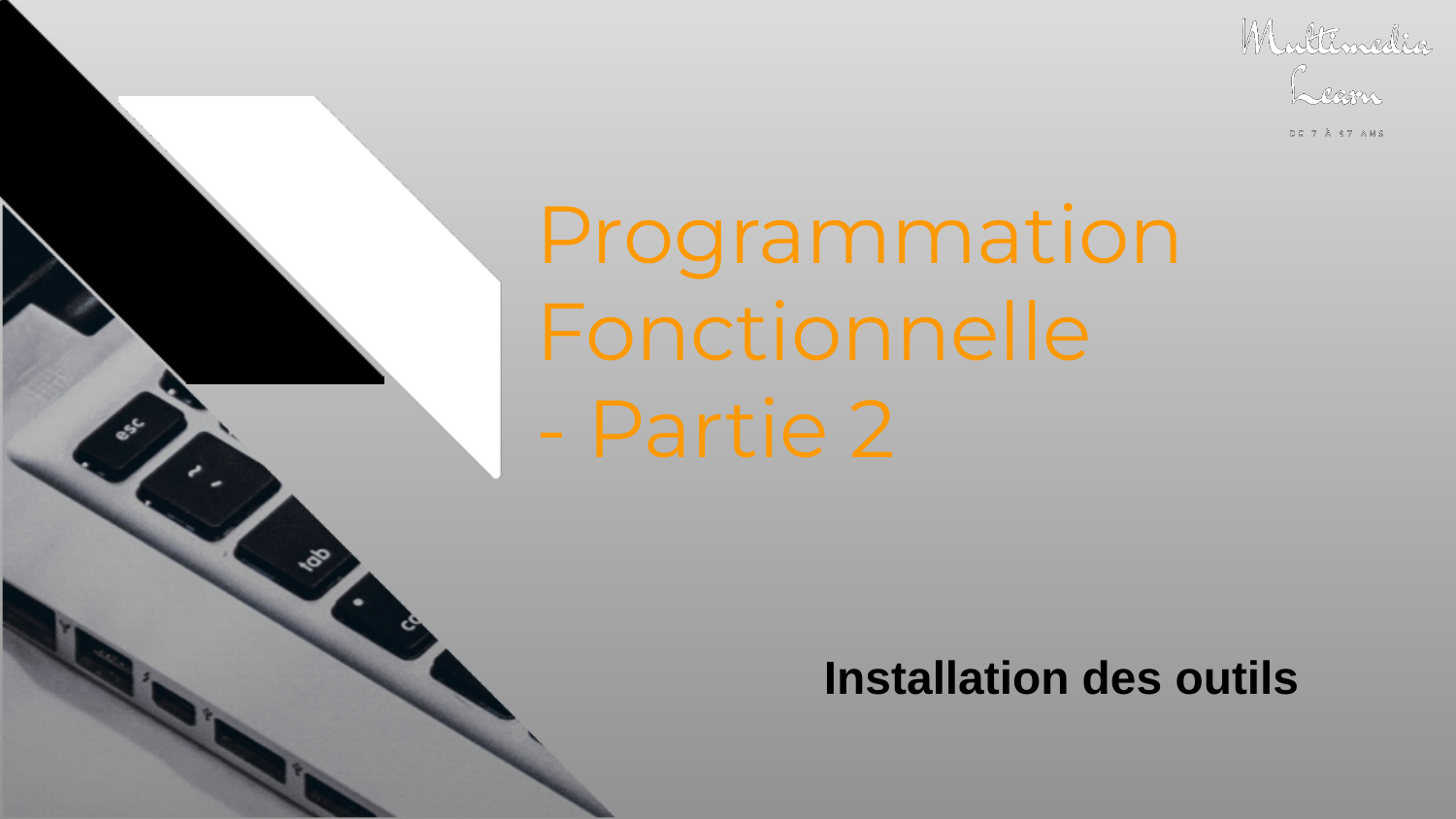

# Programmation Fonctionnelle
- Partie 2
Installation des outils